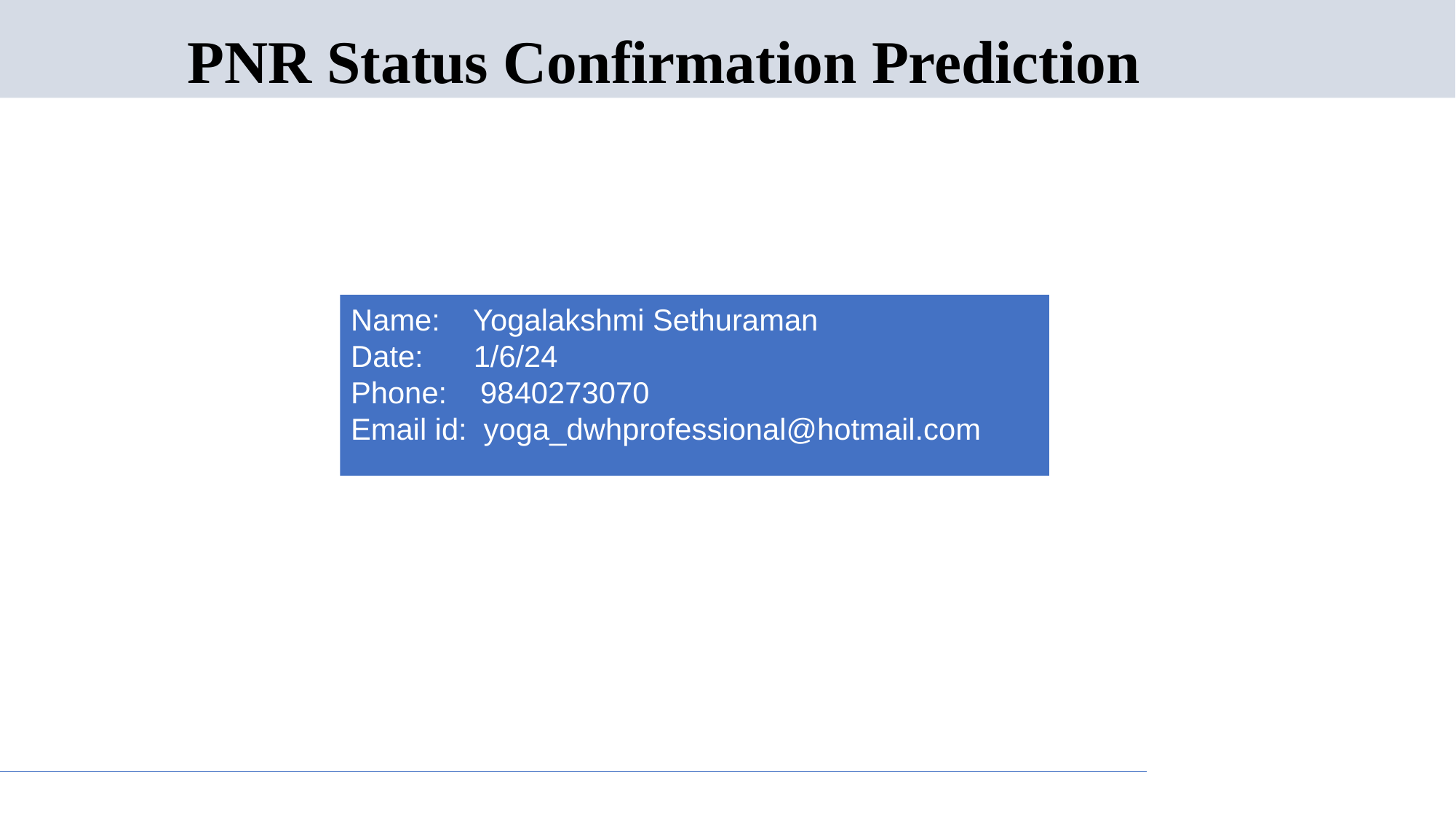

# PNR Status Confirmation Prediction

Name:    Yogalakshmi Sethuraman
Date:      1/6/24
Phone:    9840273070
Email id:  yoga_dwhprofessional@hotmail.com